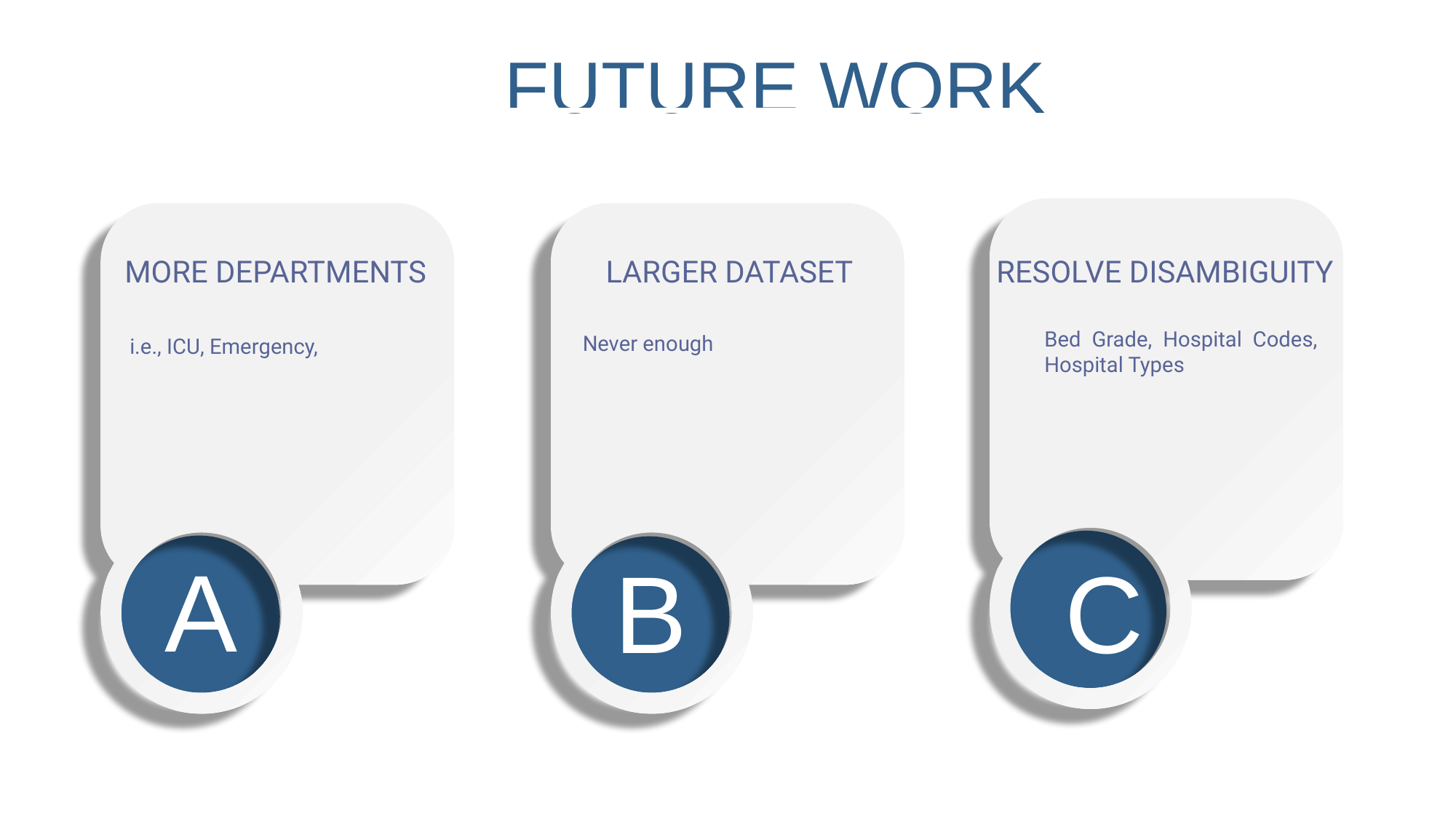

FUTURE WORK

MORE DEPARTMENTS
LARGER DATASET
RESOLVE DISAMBIGUITY

Bed Grade, Hospital Codes, Hospital Types
Never enough
i.e., ICU, Emergency,

A
B
C